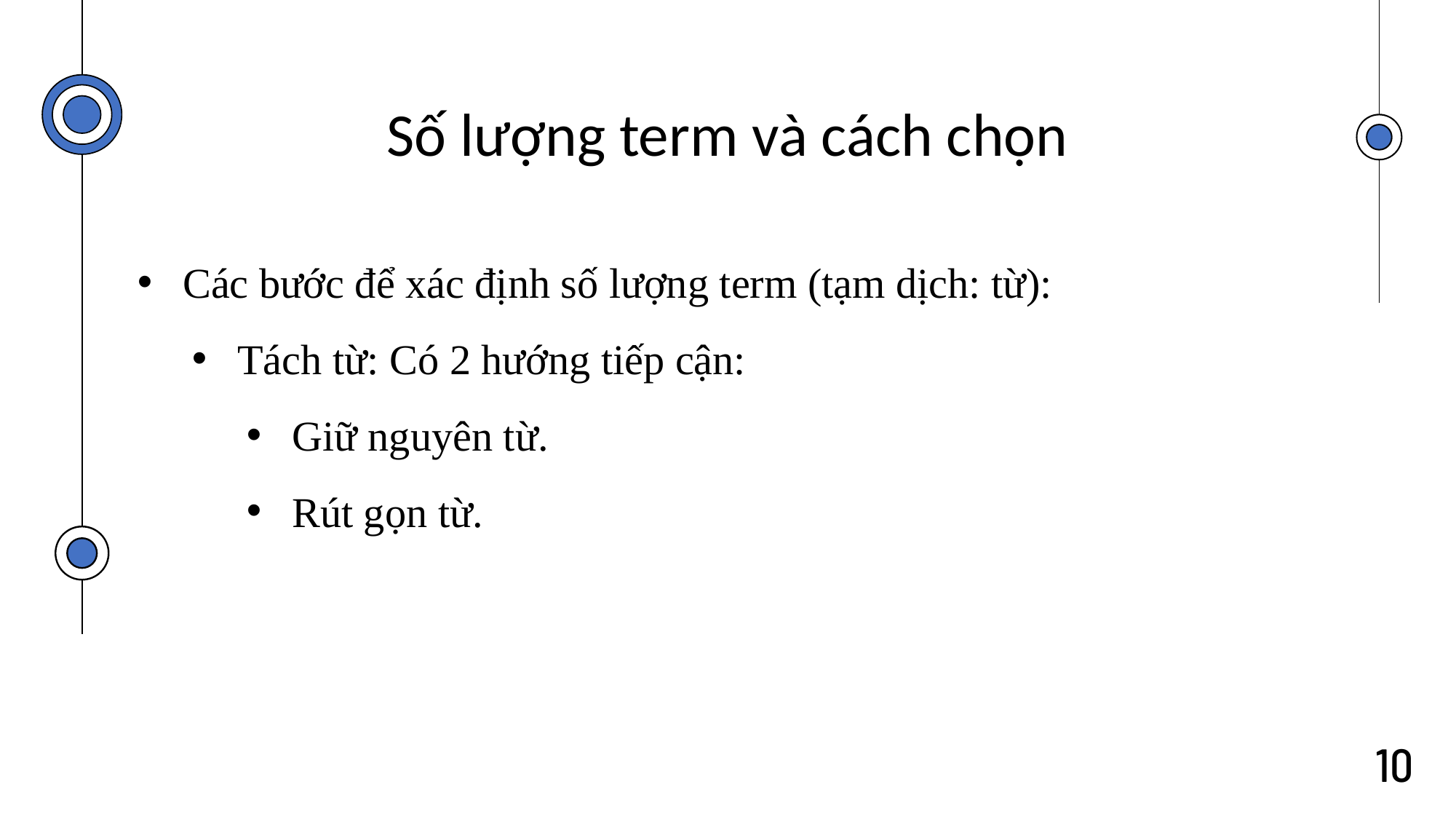

# Số lượng term và cách chọn
Các bước để xác định số lượng term (tạm dịch: từ):
Tách từ: Có 2 hướng tiếp cận:
Giữ nguyên từ.
Rút gọn từ.
10